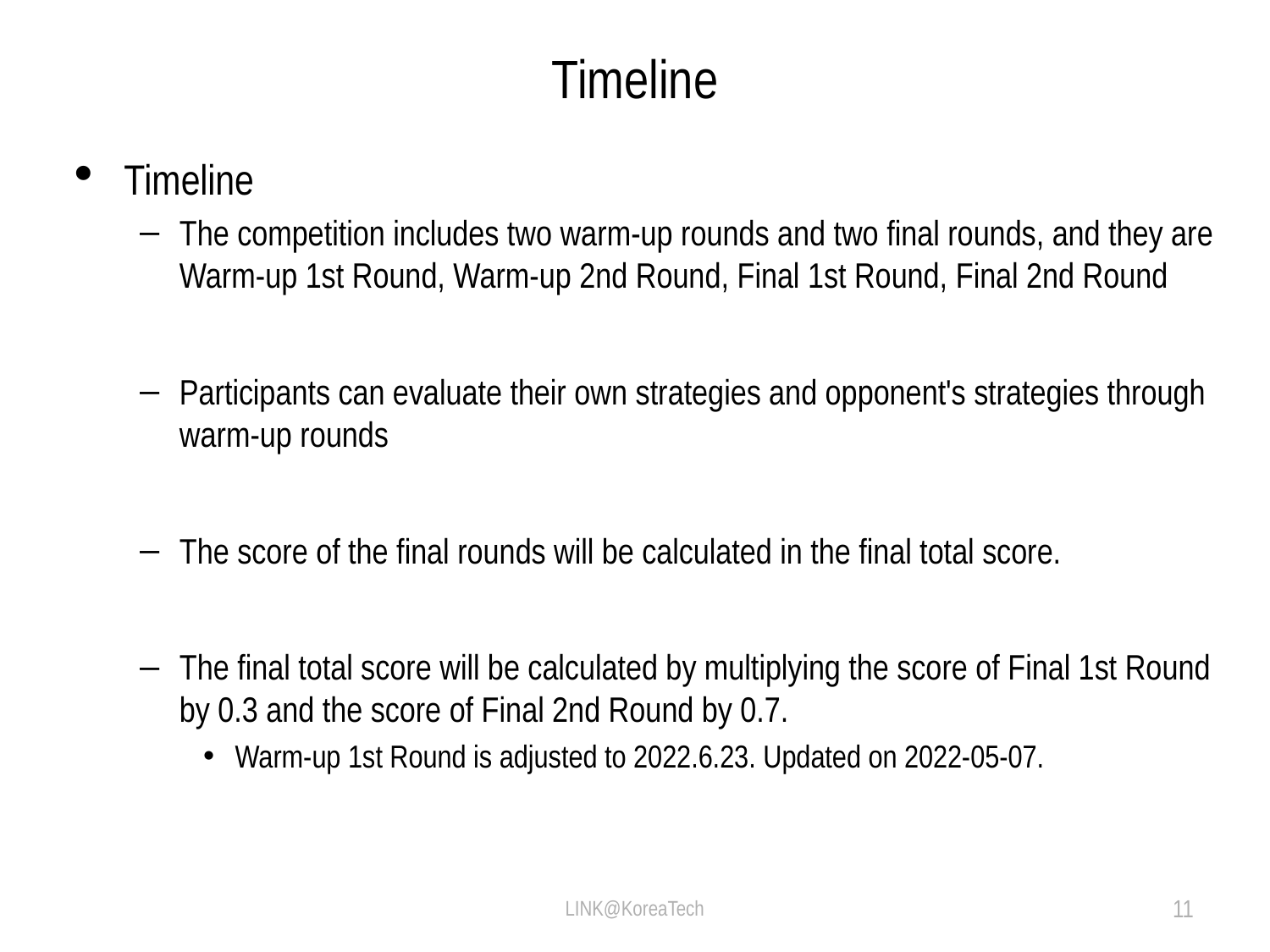

# Timeline
Timeline
The competition includes two warm-up rounds and two final rounds, and they are Warm-up 1st Round, Warm-up 2nd Round, Final 1st Round, Final 2nd Round

Participants can evaluate their own strategies and opponent's strategies through warm-up rounds

The score of the final rounds will be calculated in the final total score.

The final total score will be calculated by multiplying the score of Final 1st Round by 0.3 and the score of Final 2nd Round by 0.7.
Warm-up 1st Round is adjusted to 2022.6.23. Updated on 2022-05-07.
LINK@KoreaTech
11